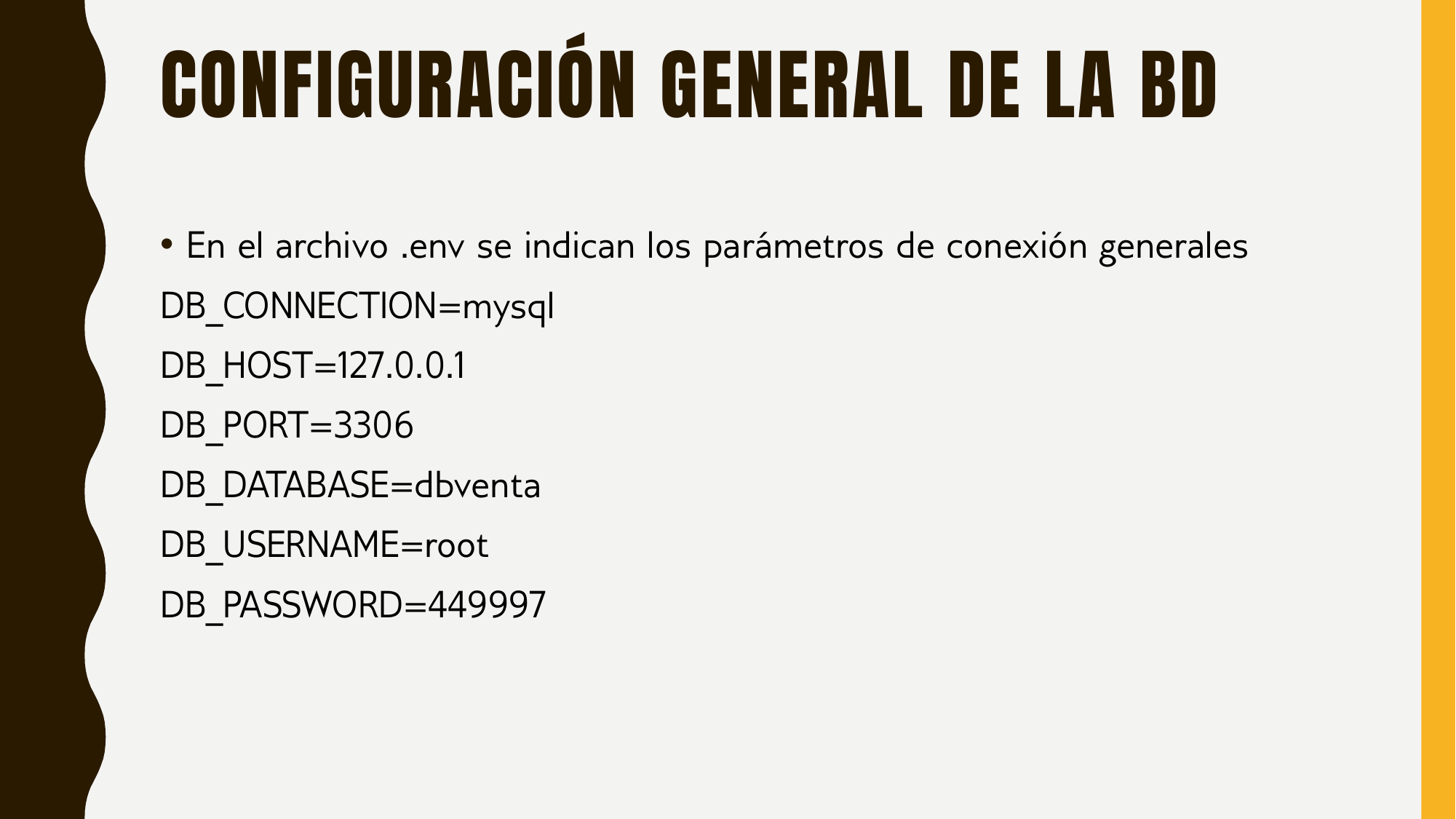

# Configuración general de la BD
En el archivo .env se indican los parámetros de conexión generales
DB_CONNECTION=mysql
DB_HOST=127.0.0.1
DB_PORT=3306
DB_DATABASE=dbventa
DB_USERNAME=root
DB_PASSWORD=449997